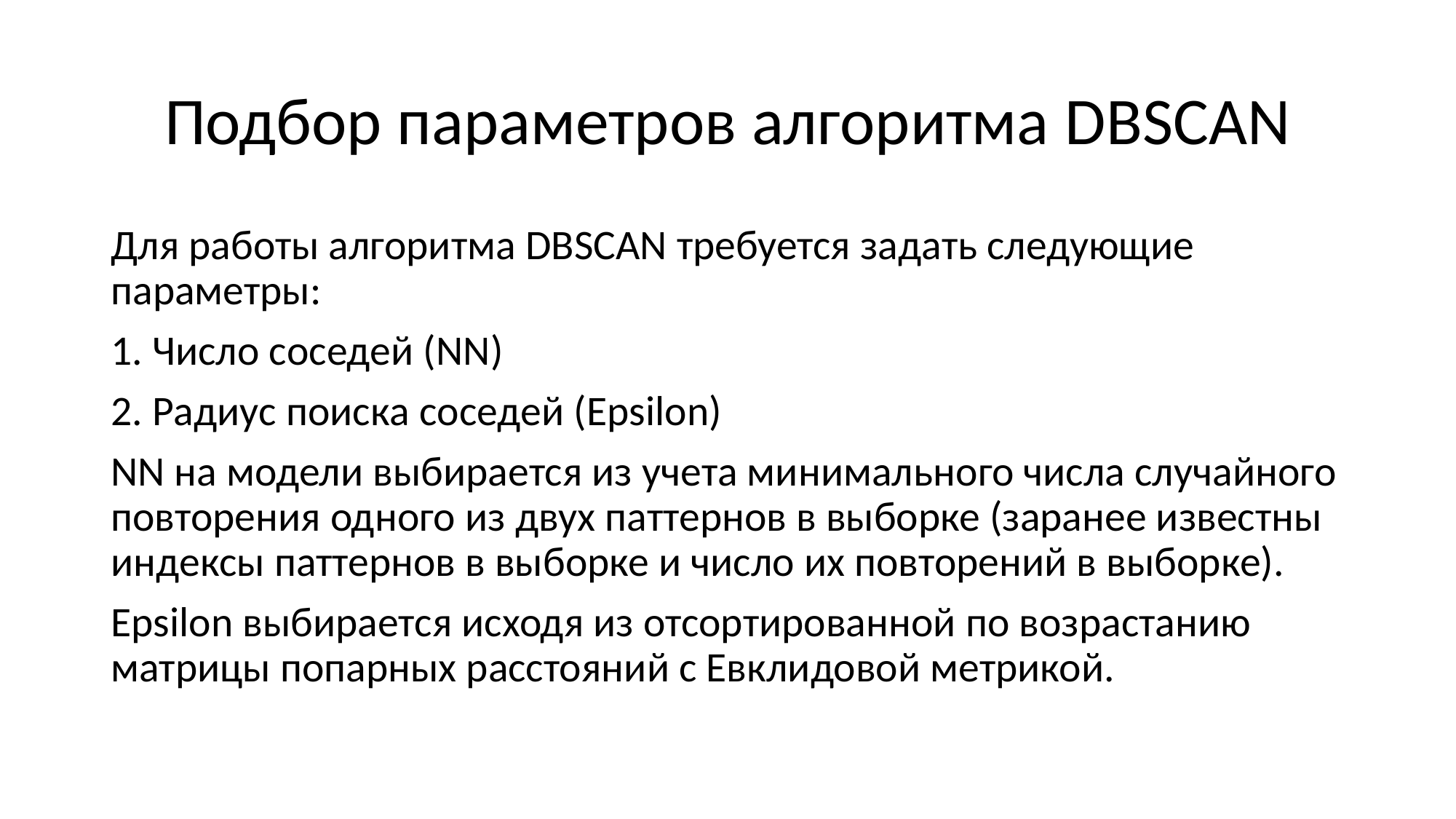

# Подбор параметров алгоритма DBSCAN
Для работы алгоритма DBSCAN требуется задать следующие параметры:
1. Число соседей (NN)
2. Радиус поиска соседей (Epsilon)
NN на модели выбирается из учета минимального числа случайного повторения одного из двух паттернов в выборке (заранее известны индексы паттернов в выборке и число их повторений в выборке).
Epsilon выбирается исходя из отсортированной по возрастанию матрицы попарных расстояний с Евклидовой метрикой.